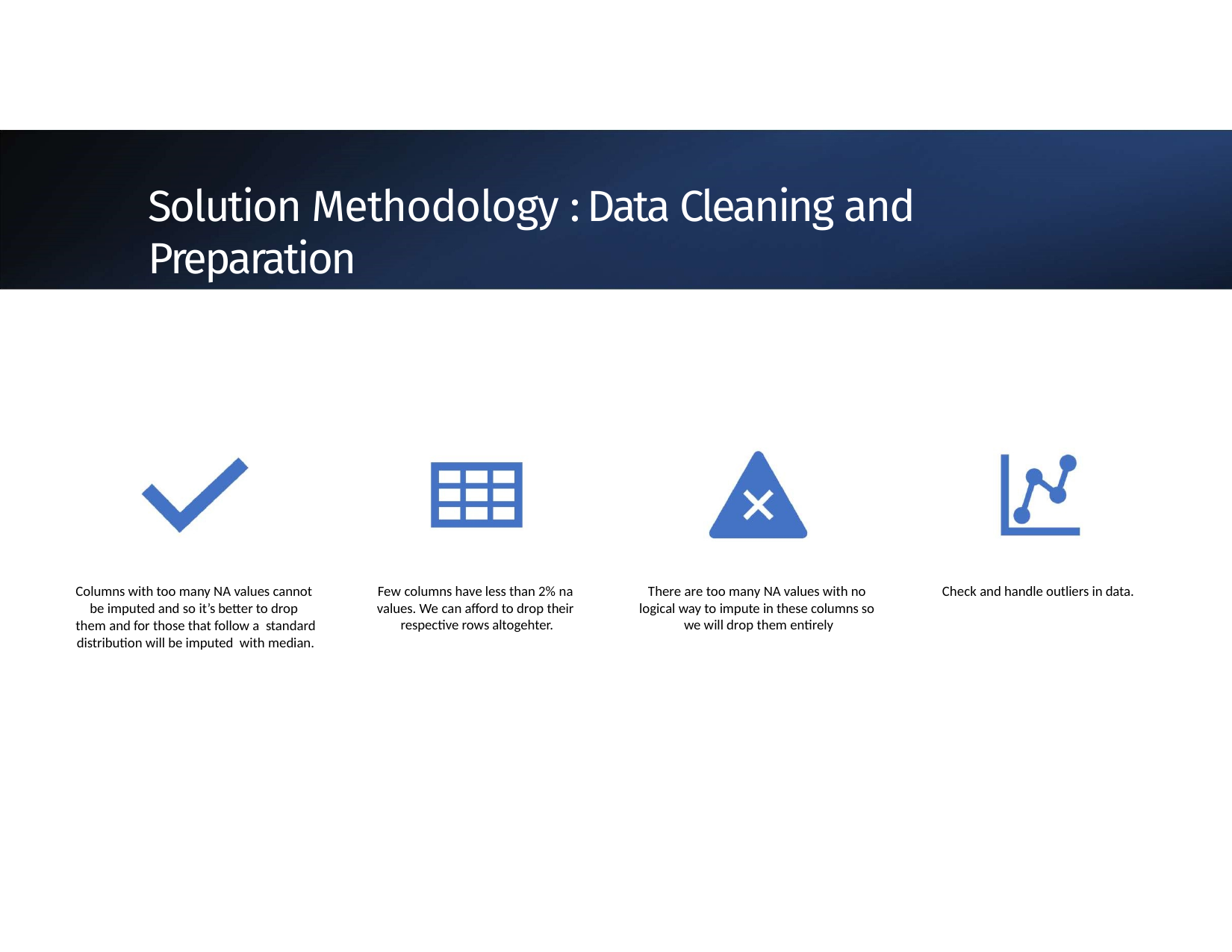

# Solution Methodology : Data Cleaning and Preparation

Columns with too many NA values cannot  be imputed and so it’s better to drop  them and for those that follow a  standard distribution will be imputed  with median.
Few columns have less than 2% na  values. We can afford to drop their  respective rows altogehter.
There are too many NA values with no  logical way to impute in these columns so  we will drop them entirely
Check and handle outliers in data.